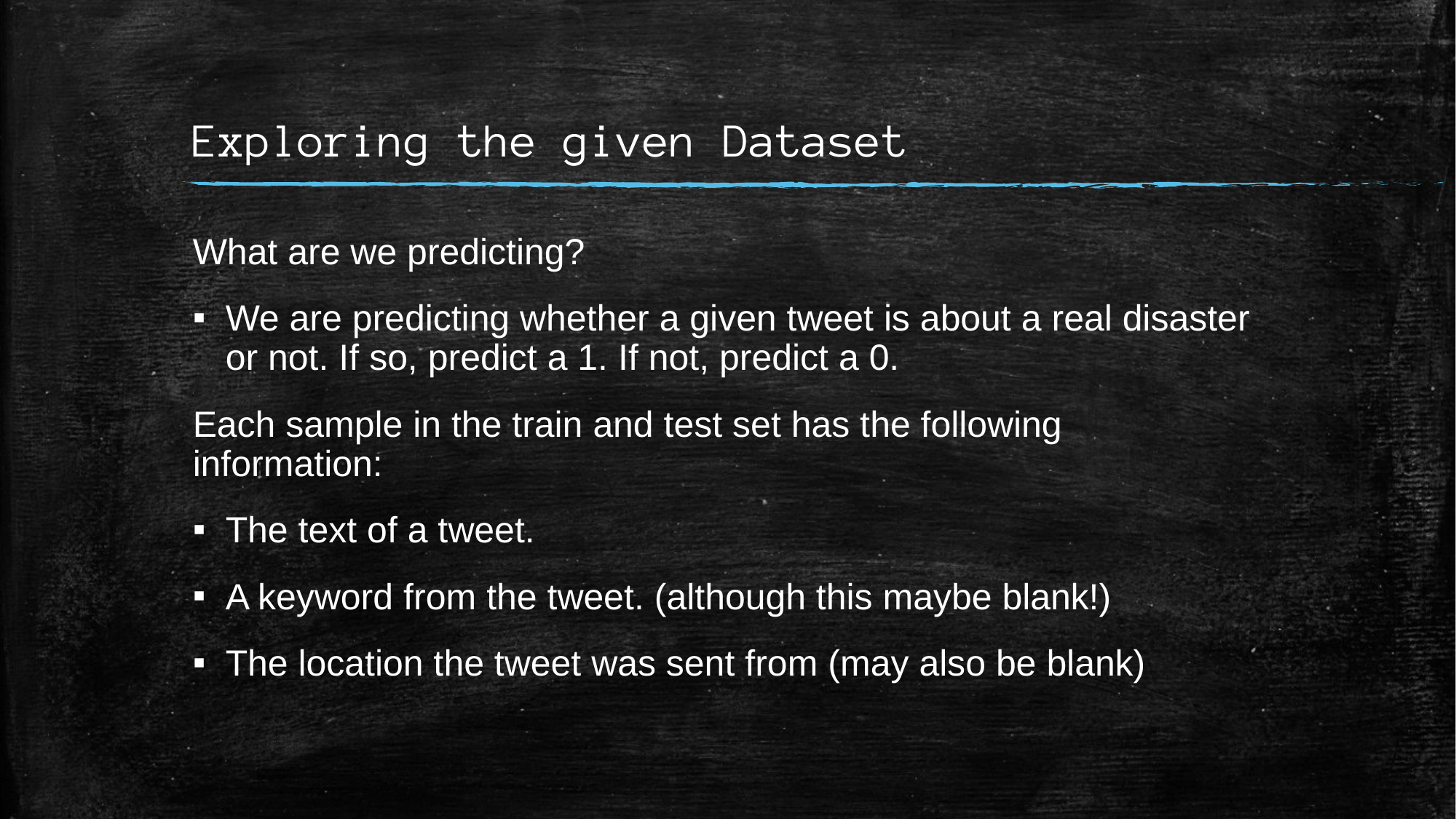

# Exploring the given Dataset
What are we predicting?
We are predicting whether a given tweet is about a real disaster or not. If so, predict a 1. If not, predict a 0.
Each sample in the train and test set has the following information:
The text of a tweet.
A keyword from the tweet. (although this maybe blank!)
The location the tweet was sent from (may also be blank)